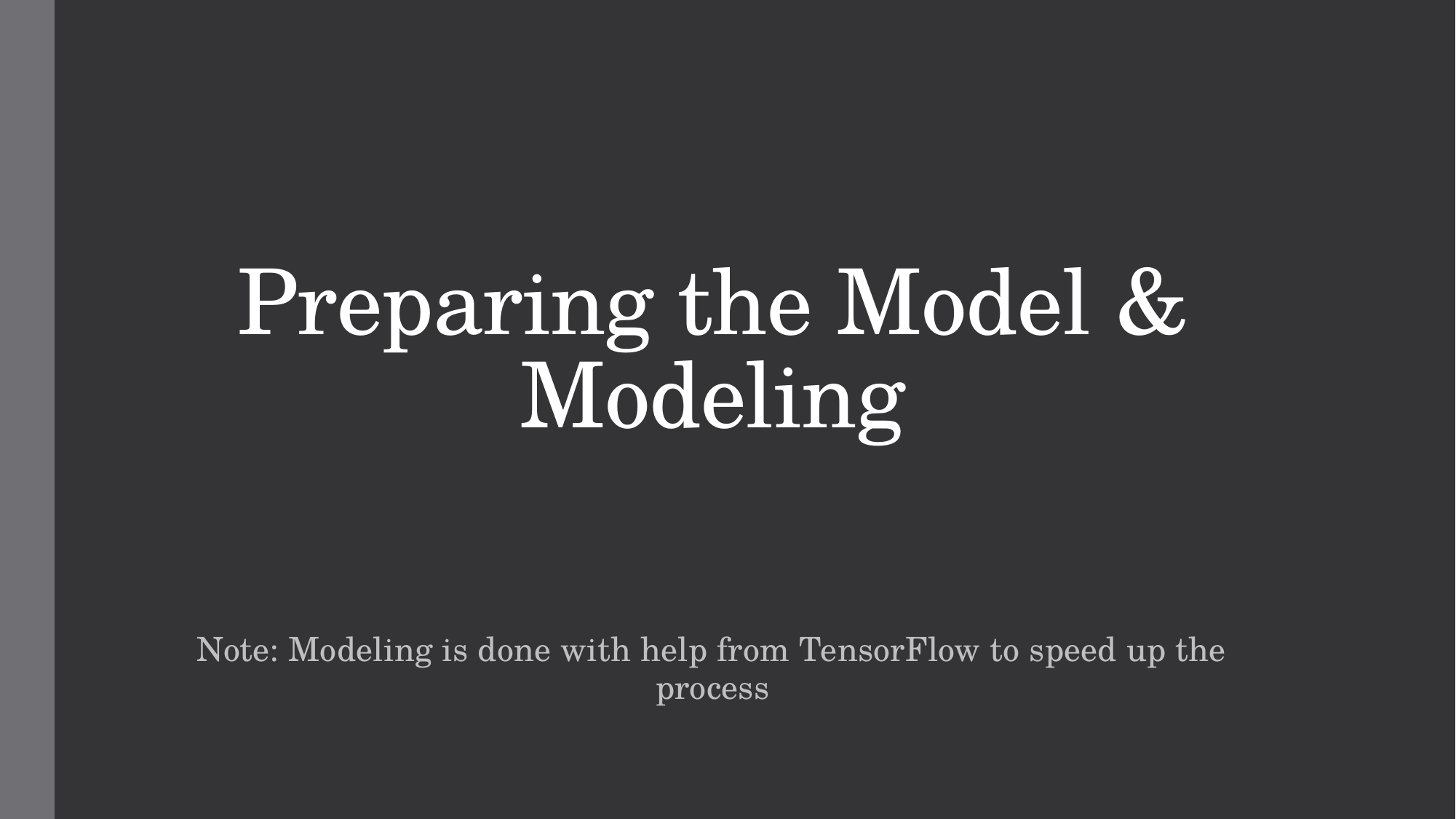

# Preparing the Model & Modeling
Note: Modeling is done with help from TensorFlow to speed up the process